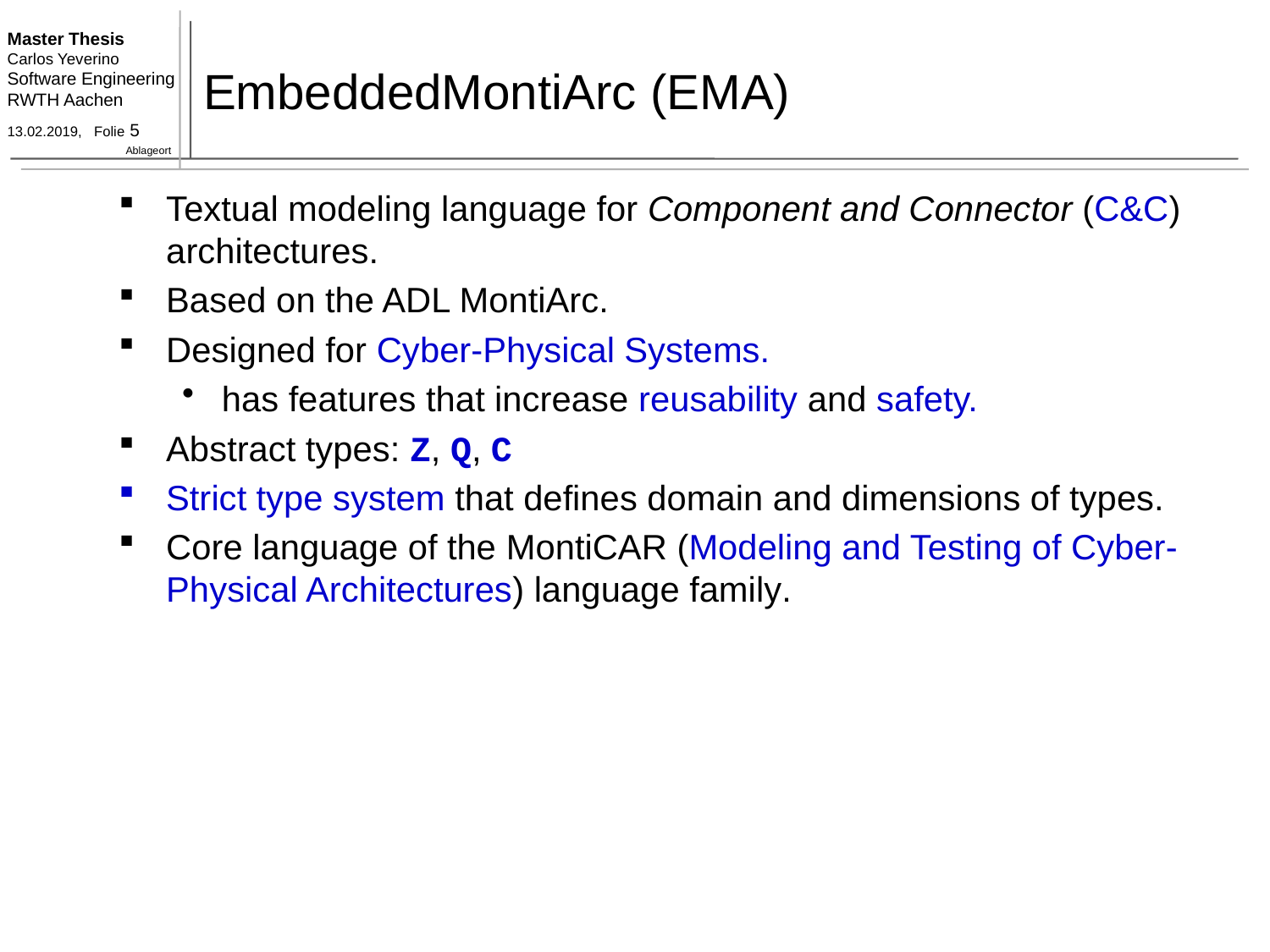

# EmbeddedMontiArc (EMA)
Textual modeling language for Component and Connector (C&C) architectures.
Based on the ADL MontiArc.
Designed for Cyber-Physical Systems.
has features that increase reusability and safety.
Abstract types: Z, Q, C
Strict type system that defines domain and dimensions of types.
Core language of the MontiCAR (Modeling and Testing of Cyber-Physical Architectures) language family.